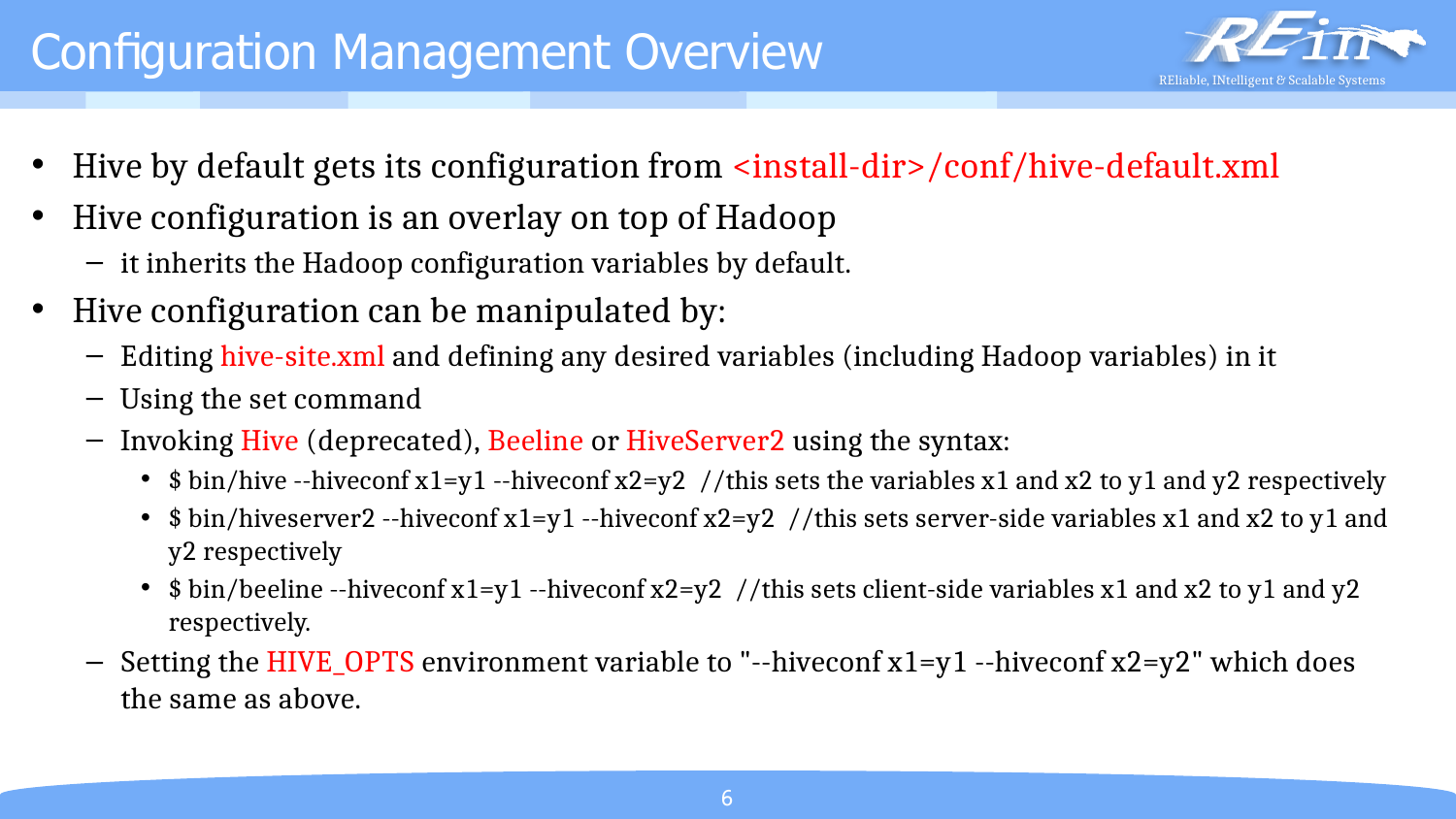

# Configuration Management Overview
Hive by default gets its configuration from <install-dir>/conf/hive-default.xml
Hive configuration is an overlay on top of Hadoop
it inherits the Hadoop configuration variables by default.
Hive configuration can be manipulated by:
Editing hive-site.xml and defining any desired variables (including Hadoop variables) in it
Using the set command
Invoking Hive (deprecated), Beeline or HiveServer2 using the syntax:
$ bin/hive --hiveconf x1=y1 --hiveconf x2=y2  //this sets the variables x1 and x2 to y1 and y2 respectively
$ bin/hiveserver2 --hiveconf x1=y1 --hiveconf x2=y2  //this sets server-side variables x1 and x2 to y1 and y2 respectively
$ bin/beeline --hiveconf x1=y1 --hiveconf x2=y2  //this sets client-side variables x1 and x2 to y1 and y2 respectively.
Setting the HIVE_OPTS environment variable to "--hiveconf x1=y1 --hiveconf x2=y2" which does the same as above.
6